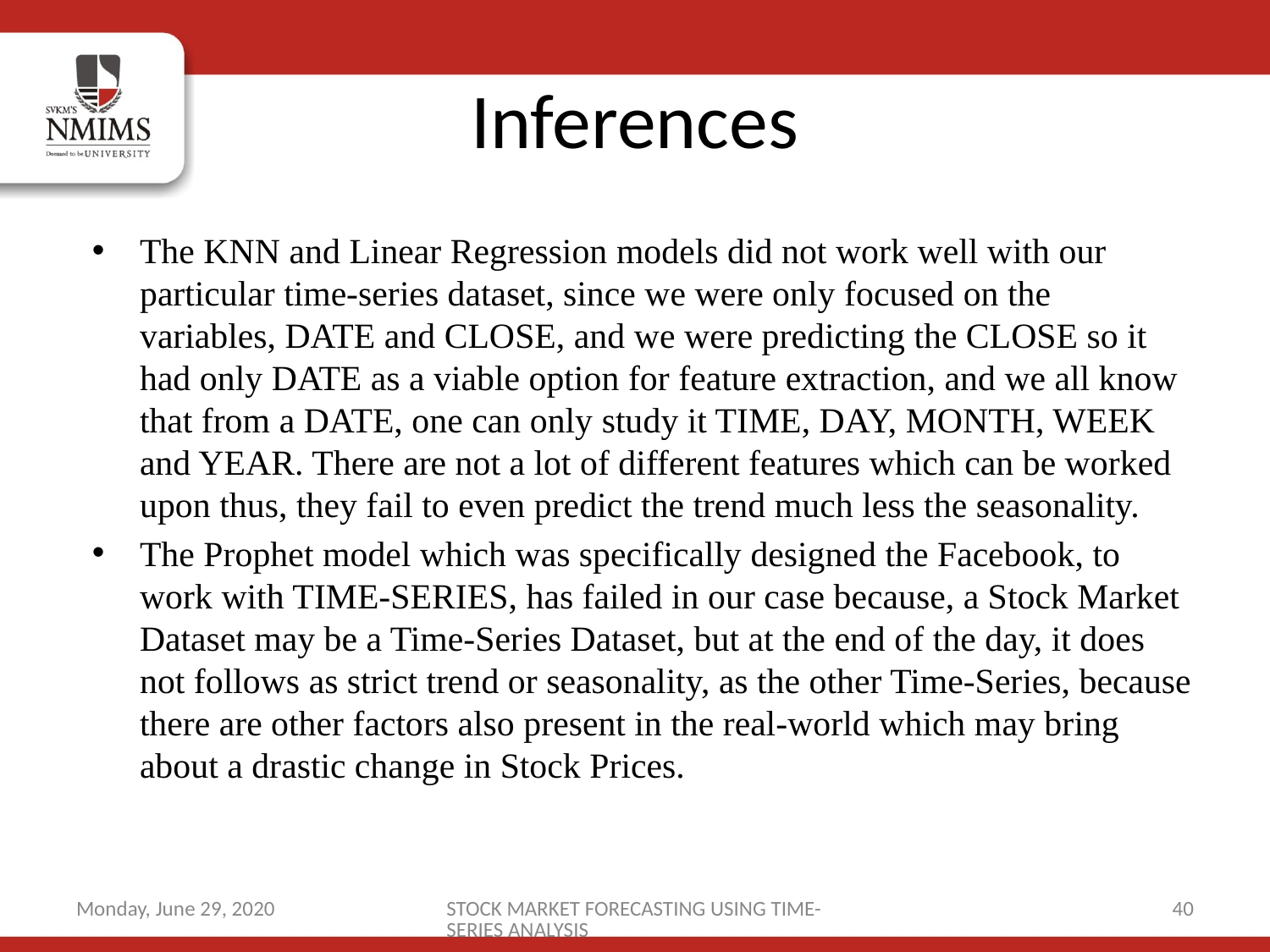

# Inferences
The KNN and Linear Regression models did not work well with our particular time-series dataset, since we were only focused on the variables, DATE and CLOSE, and we were predicting the CLOSE so it had only DATE as a viable option for feature extraction, and we all know that from a DATE, one can only study it TIME, DAY, MONTH, WEEK and YEAR. There are not a lot of different features which can be worked upon thus, they fail to even predict the trend much less the seasonality.
The Prophet model which was specifically designed the Facebook, to work with TIME-SERIES, has failed in our case because, a Stock Market Dataset may be a Time-Series Dataset, but at the end of the day, it does not follows as strict trend or seasonality, as the other Time-Series, because there are other factors also present in the real-world which may bring about a drastic change in Stock Prices.

Monday, June 29, 2020
STOCK MARKET FORECASTING USING TIME-SERIES ANALYSIS
40